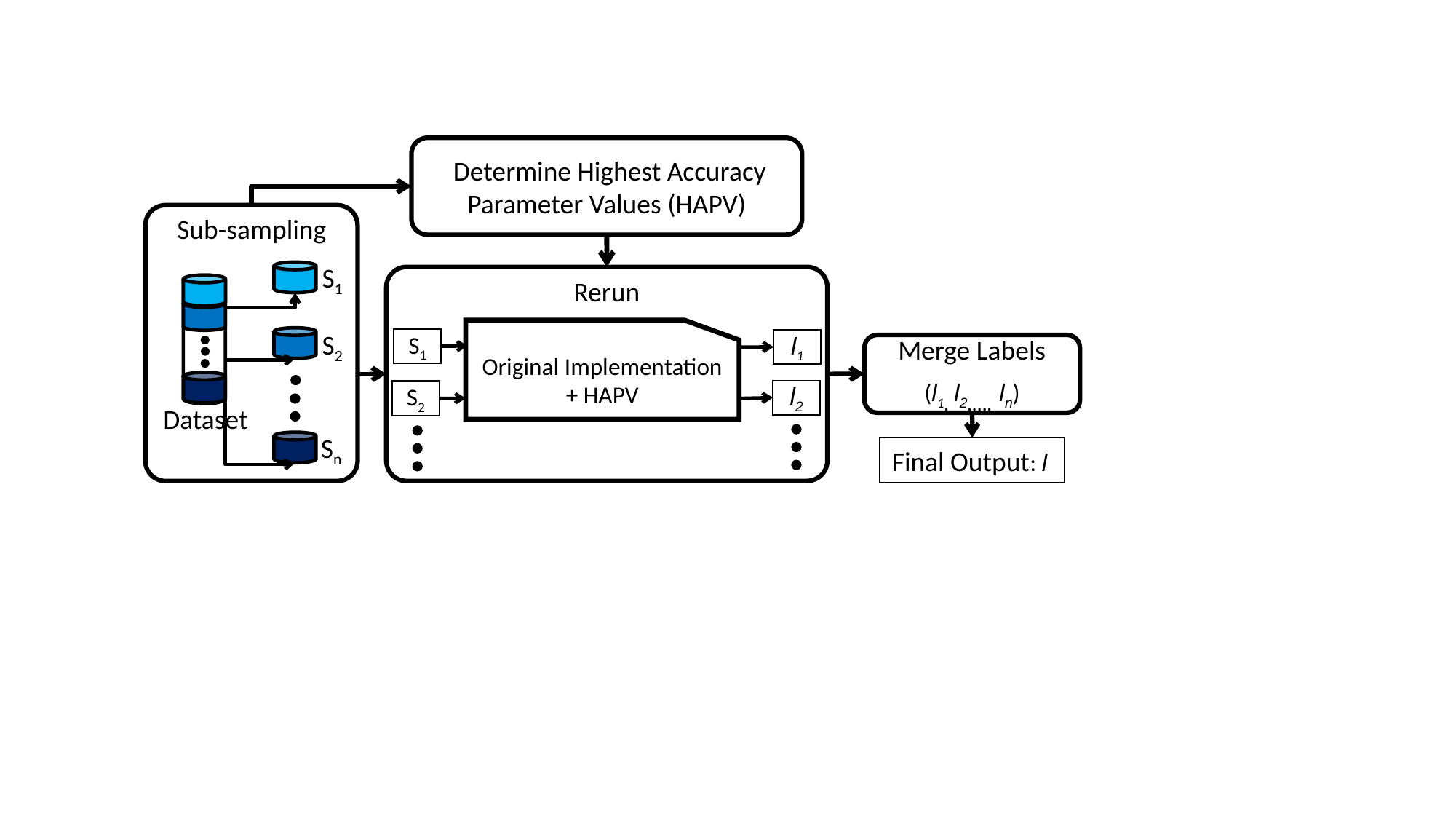

Determine Highest Accuracy Parameter Values (HAPV)

Sub-sampling
S1

Rerun

Original Implementation + HAPV
S2

S1
l1
Merge Labels
(l1, l2,…, ln)

l2
S2

Dataset

Sn

Final Output: l